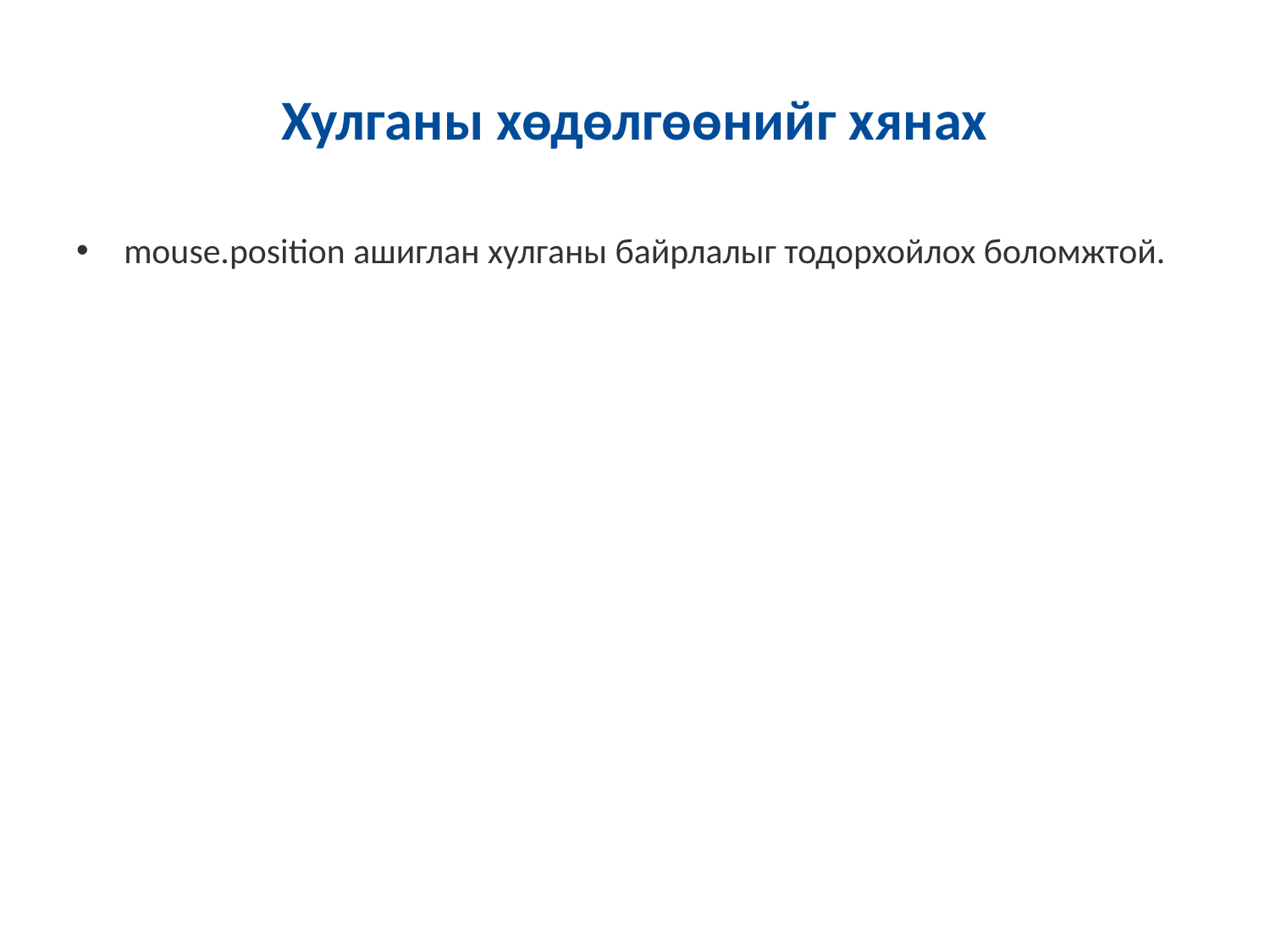

# Хулганы хөдөлгөөнийг хянах
mouse.position ашиглан хулганы байрлалыг тодорхойлох боломжтой.